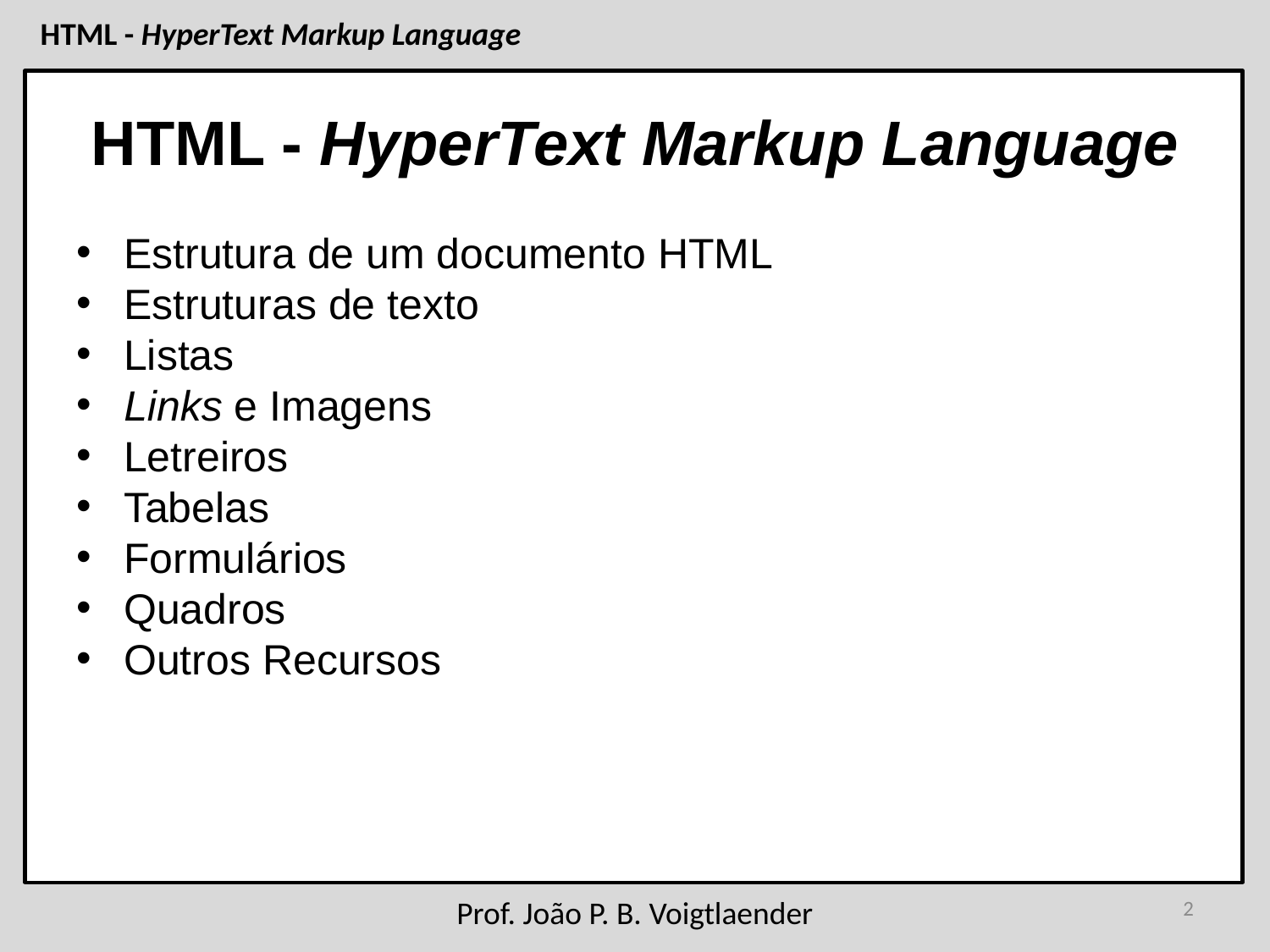

# HTML - HyperText Markup Language
Estrutura de um documento HTML
Estruturas de texto
Listas
Links e Imagens
Letreiros
Tabelas
Formulários
Quadros
Outros Recursos
2